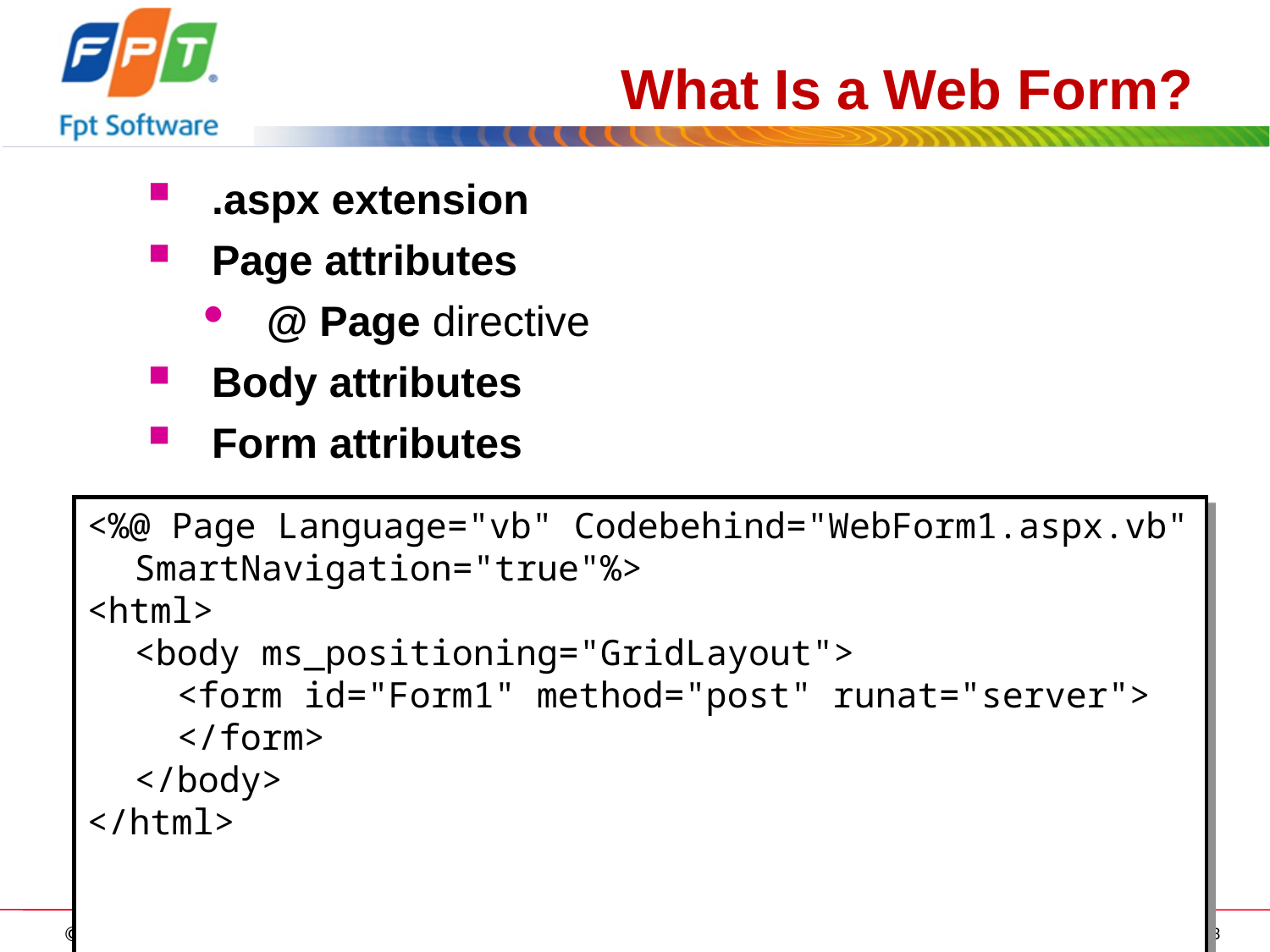

# What Is a Web Form?
.aspx extension
Page attributes
@ Page directive
Body attributes
Form attributes
<%@ Page Language="vb" Codebehind="WebForm1.aspx.vb" SmartNavigation="true"%>
<html>
	<body ms_positioning="GridLayout">
	  <form id="Form1" method="post" runat="server">
	  </form>
	</body>
</html>